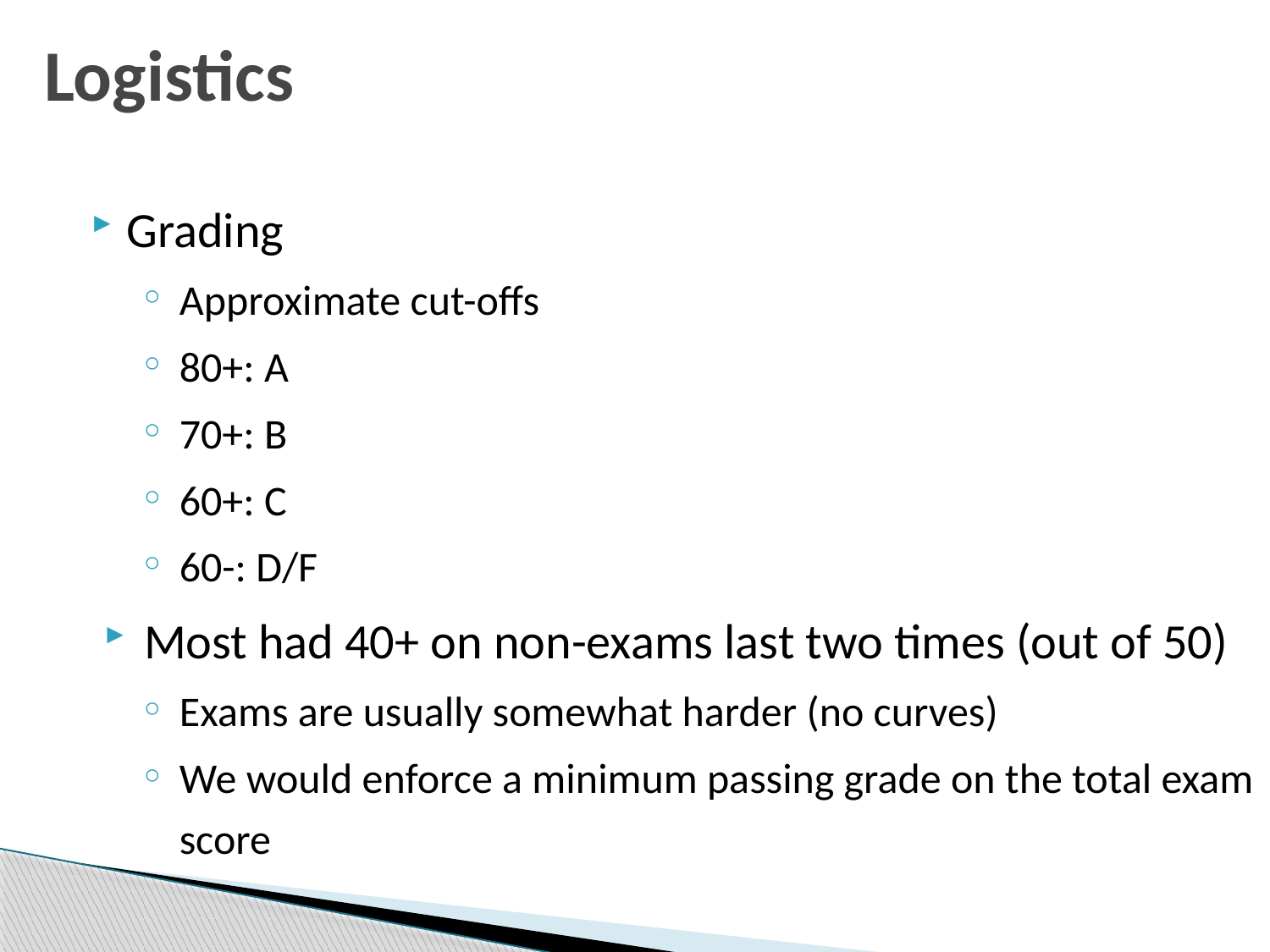

# Logistics
Grading
Approximate cut-offs
80+: A
70+: B
60+: C
60-: D/F
Most had 40+ on non-exams last two times (out of 50)
Exams are usually somewhat harder (no curves)
We would enforce a minimum passing grade on the total exam score